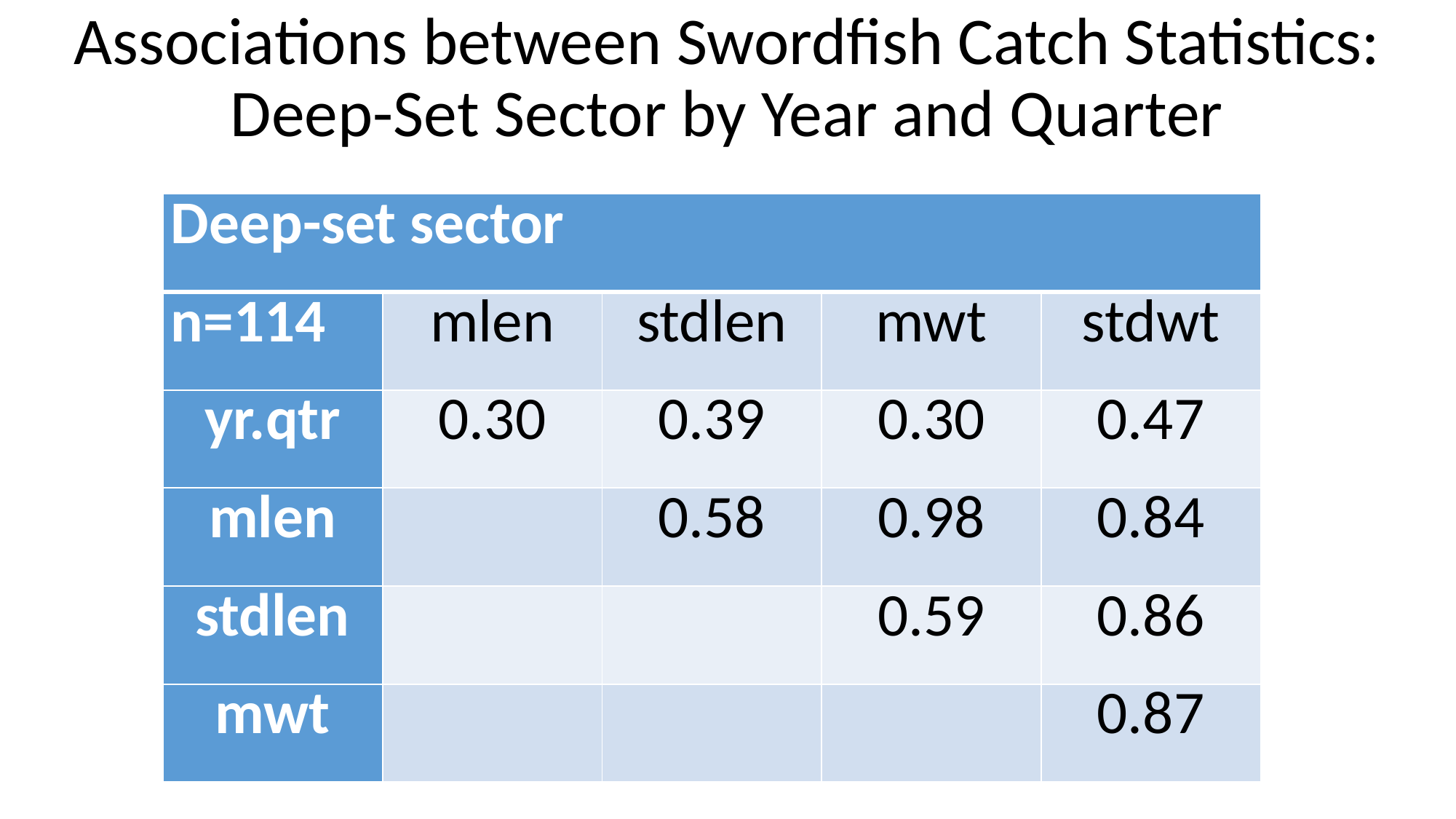

# Associations between Swordfish Catch Statistics: Deep-Set Sector by Year and Quarter
| Deep-set sector |  |  |  |  |
| --- | --- | --- | --- | --- |
| n=114 | mlen | stdlen | mwt | stdwt |
| yr.qtr | 0.30 | 0.39 | 0.30 | 0.47 |
| mlen |  | 0.58 | 0.98 | 0.84 |
| stdlen |  |  | 0.59 | 0.86 |
| mwt |  |  |  | 0.87 |